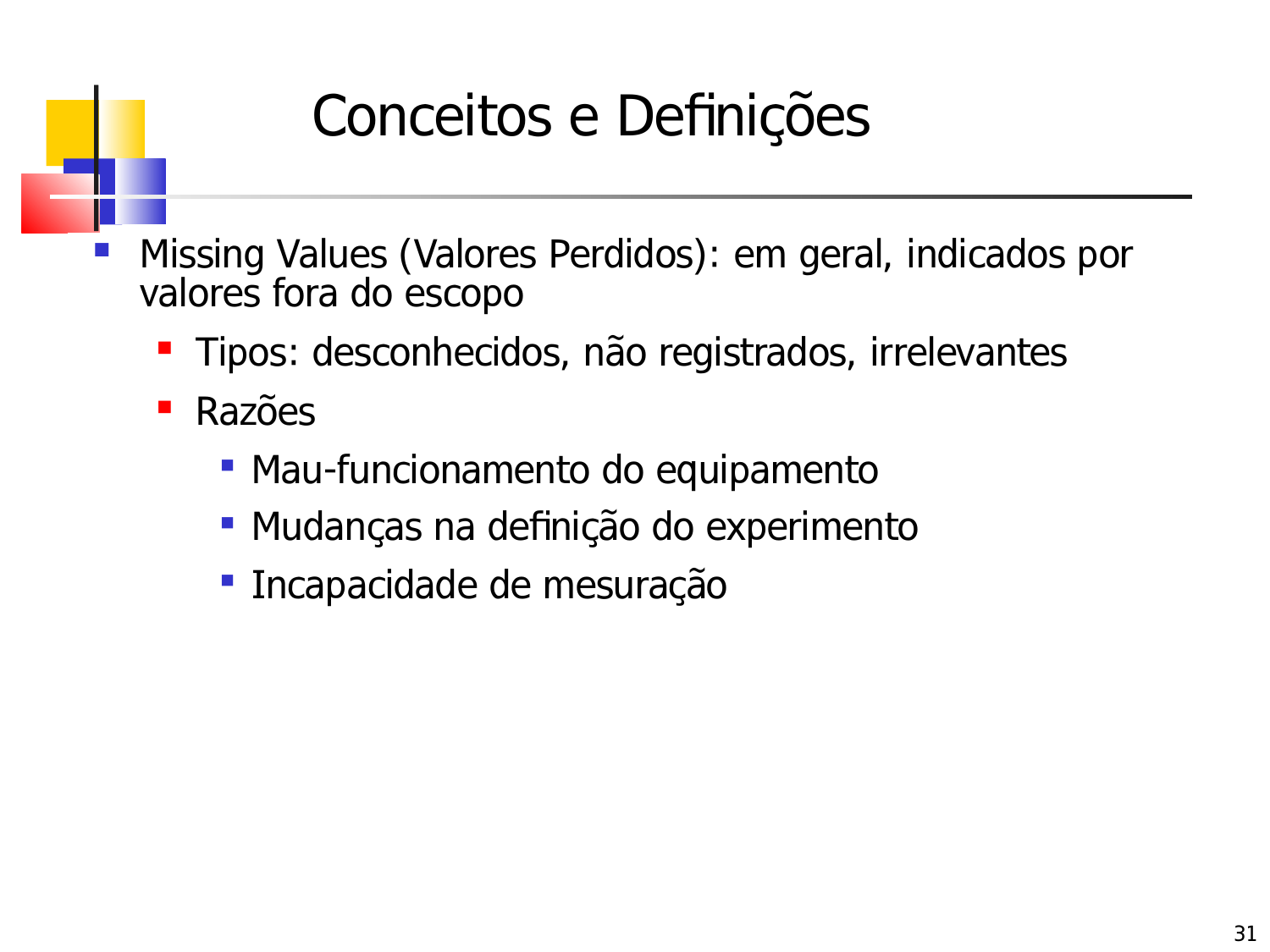

# Conceitos e Definições
Missing Values (Valores Perdidos): em geral, indicados por valores fora do escopo
Tipos: desconhecidos, não registrados, irrelevantes
Razões
Mau-funcionamento do equipamento
Mudanças na definição do experimento
Incapacidade de mesuração